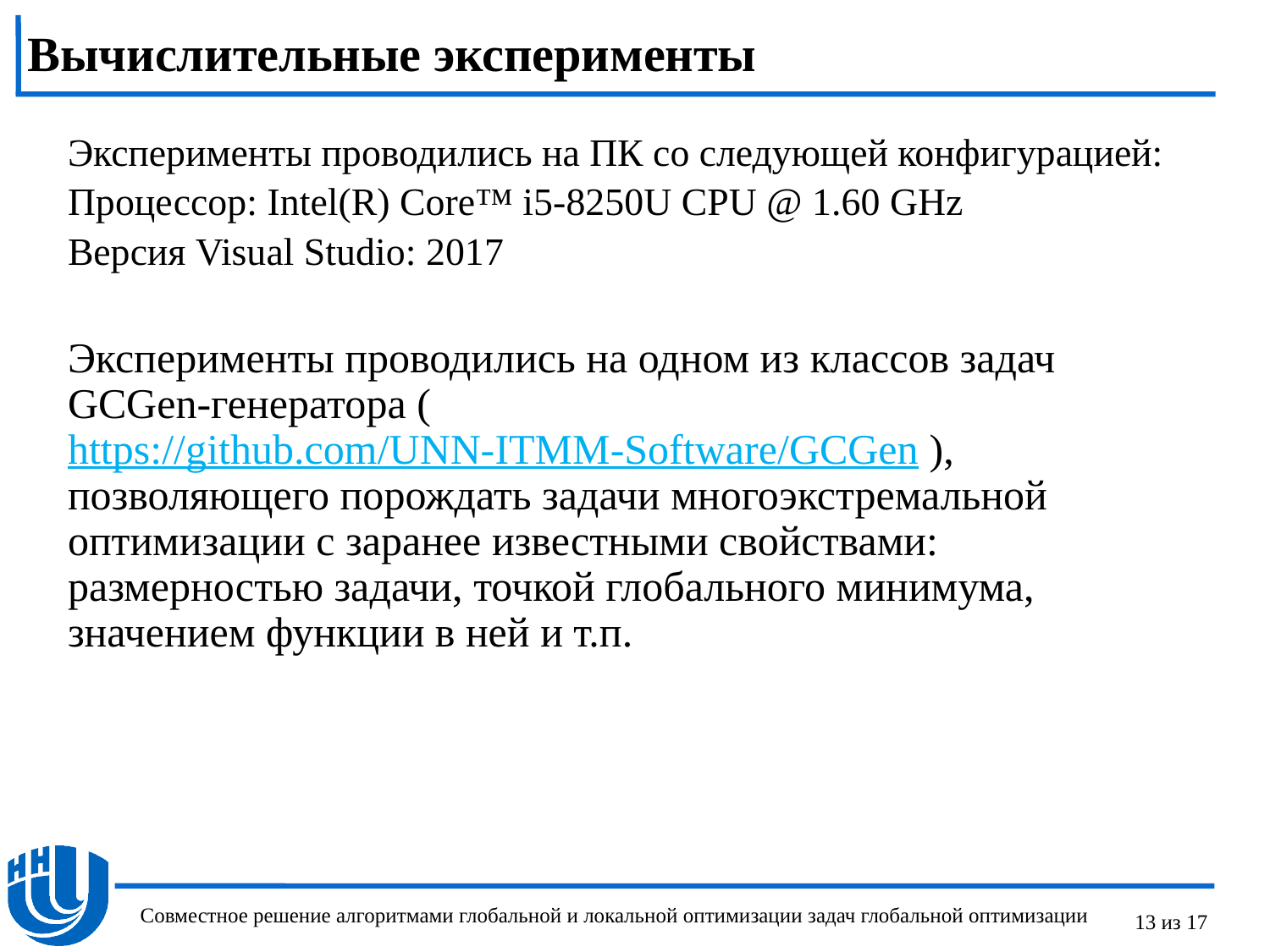

# Вычислительные эксперименты
Эксперименты проводились на ПК со следующей конфигурацией:
Процессор: Intel(R) Core™ i5-8250U CPU @ 1.60 GHz
Версия Visual Studio: 2017

Эксперименты проводились на одном из классов задач GCGen-генератора (https://github.com/UNN-ITMM-Software/GCGen ), позволяющего порождать задачи многоэкстремальной оптимизации с заранее известными свойствами: размерностью задачи, точкой глобального минимума, значением функции в ней и т.п.